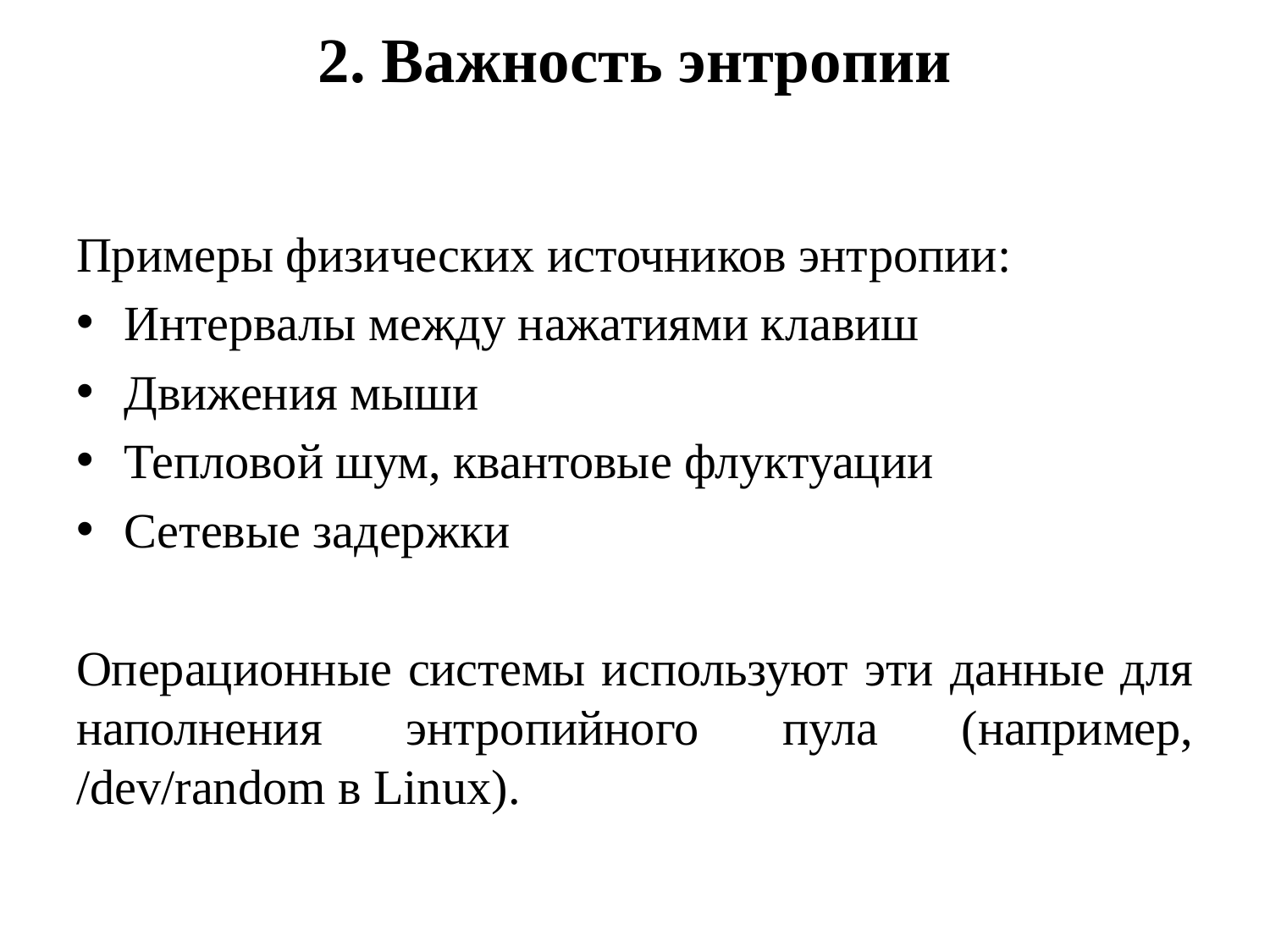

2. Важность энтропии
Примеры физических источников энтропии:
Интервалы между нажатиями клавиш
Движения мыши
Тепловой шум, квантовые флуктуации
Сетевые задержки

Операционные системы используют эти данные для наполнения энтропийного пула (например, /dev/random в Linux).